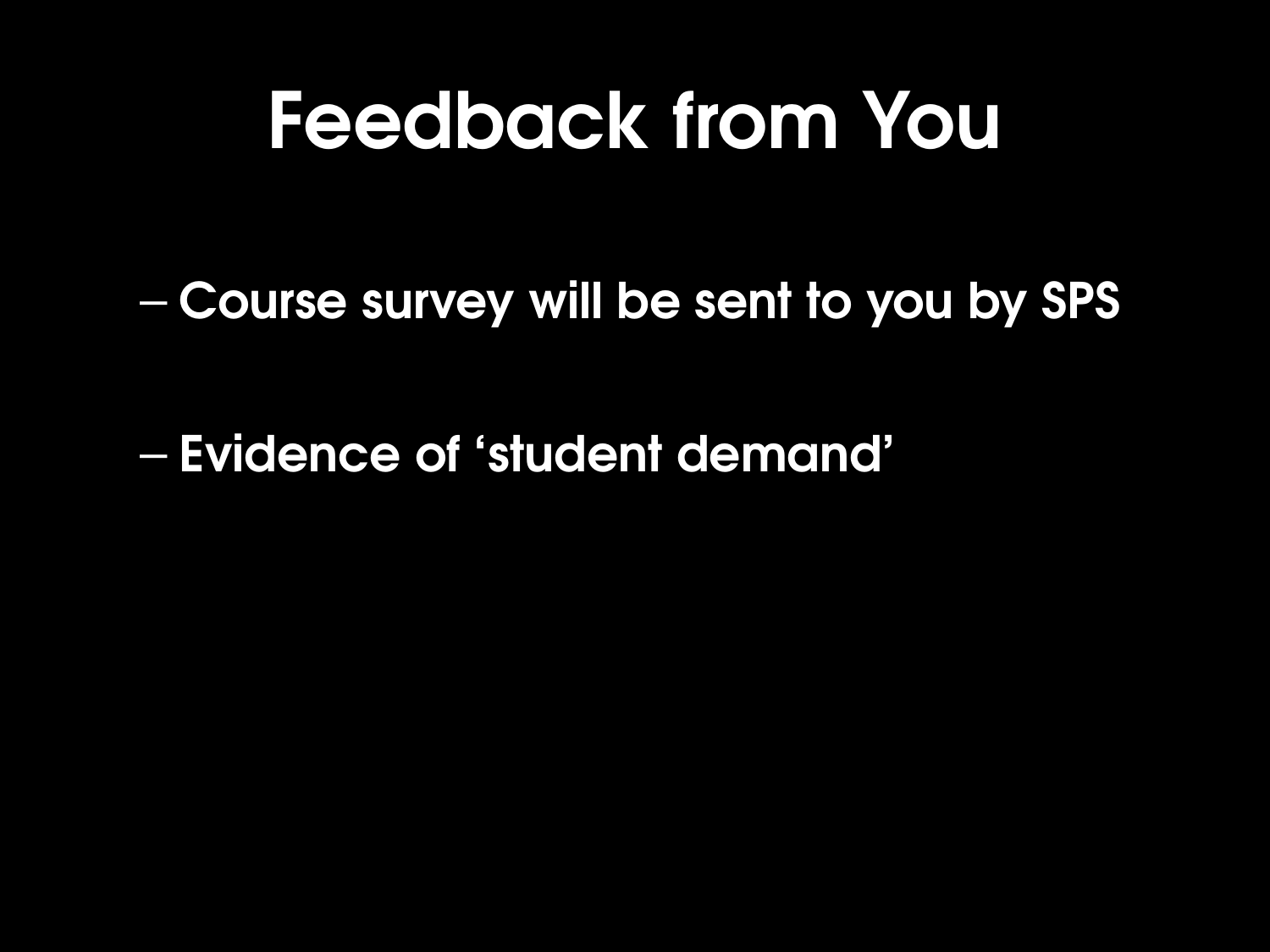

# Feedback from You
Course survey will be sent to you by SPS

Evidence of ‘student demand’